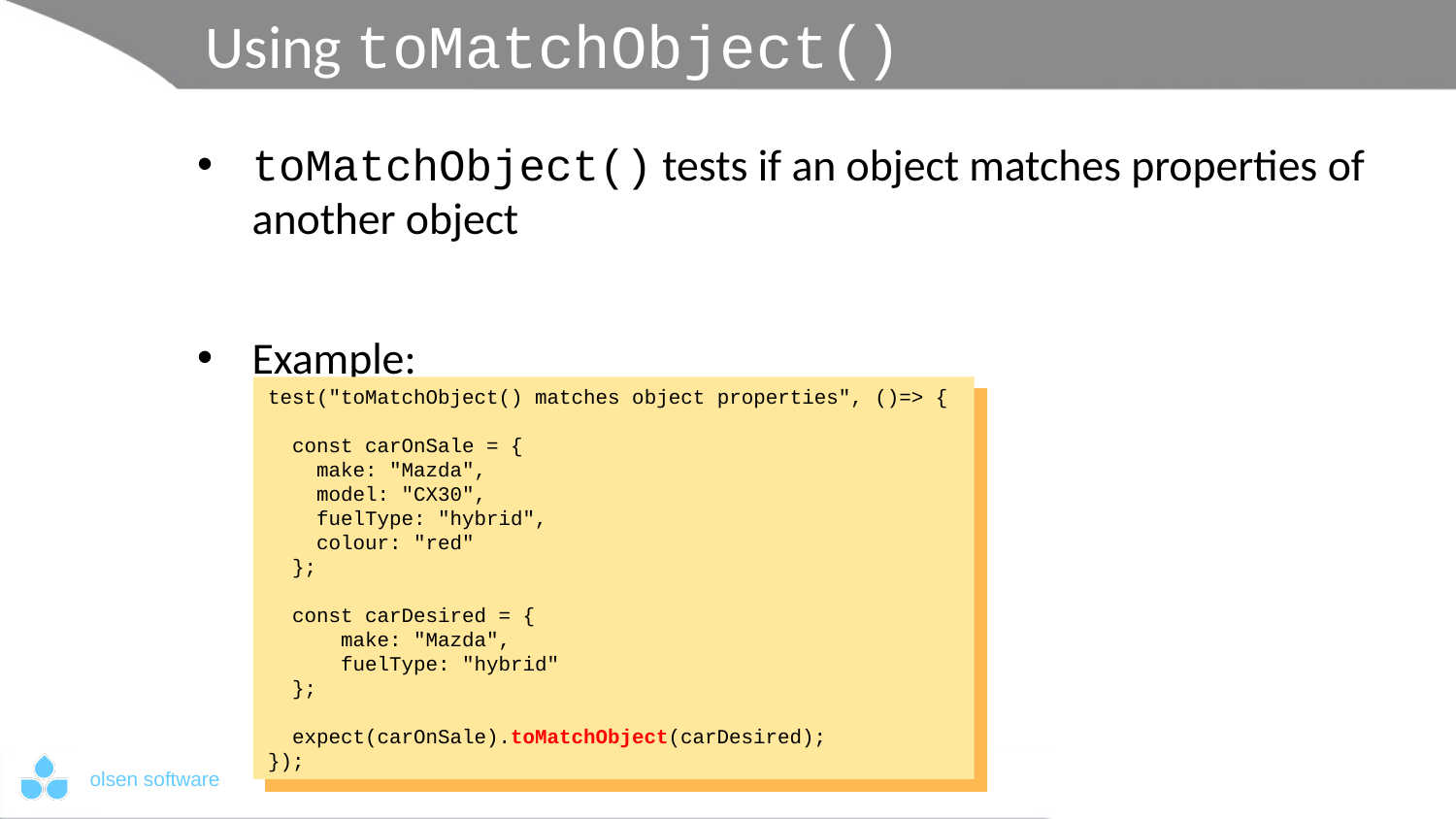

# Using toMatchObject()
toMatchObject() tests if an object matches properties of another object

Example:
test("toMatchObject() matches object properties", ()=> {

  const carOnSale = {
    make: "Mazda",
    model: "CX30",
    fuelType: "hybrid",
    colour: "red"
  };

  const carDesired = {
      make: "Mazda",
      fuelType: "hybrid"
  };

  expect(carOnSale).toMatchObject(carDesired);
});